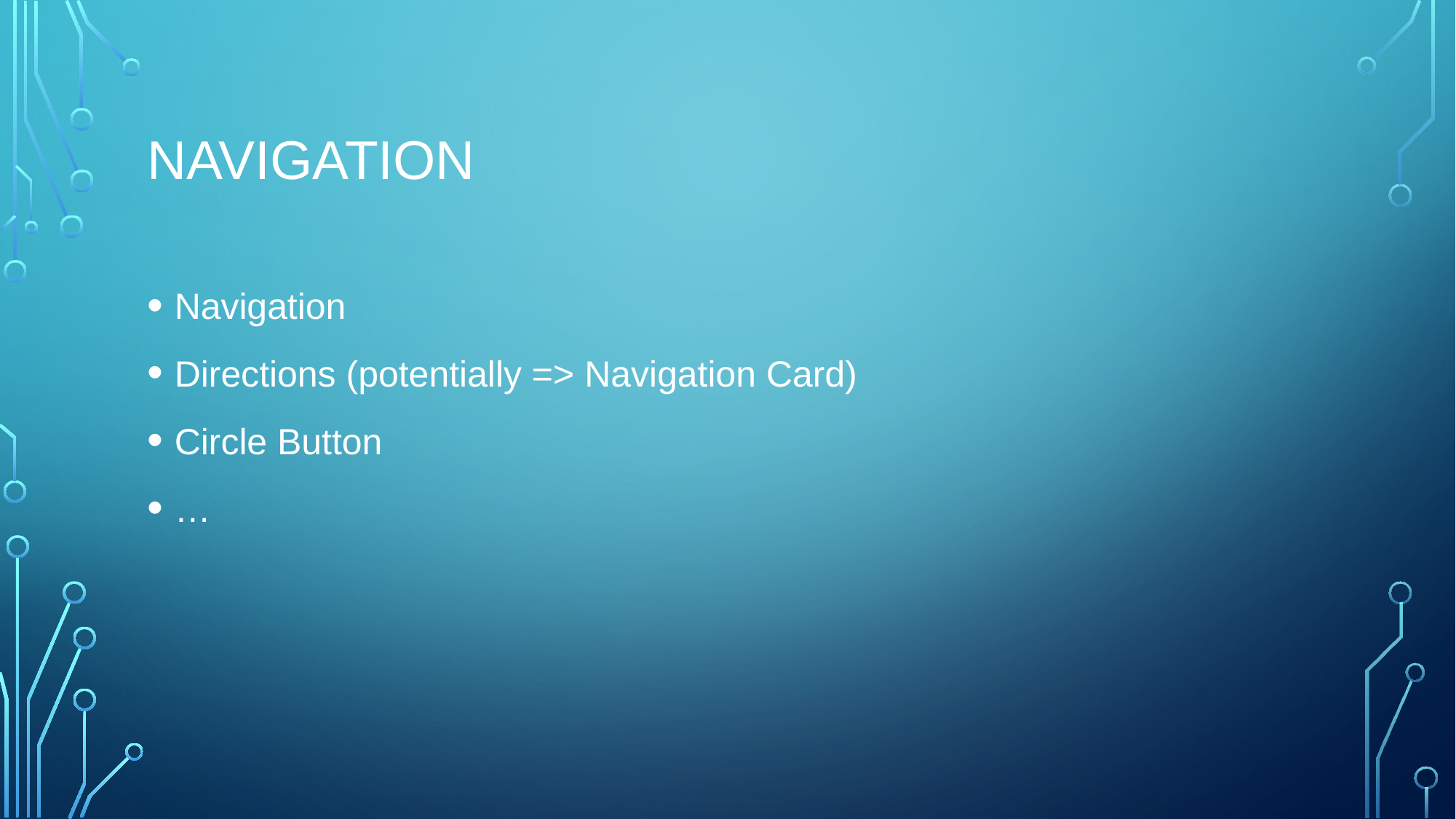

# Navigation
Navigation
Directions (potentially => Navigation Card)
Circle Button
…